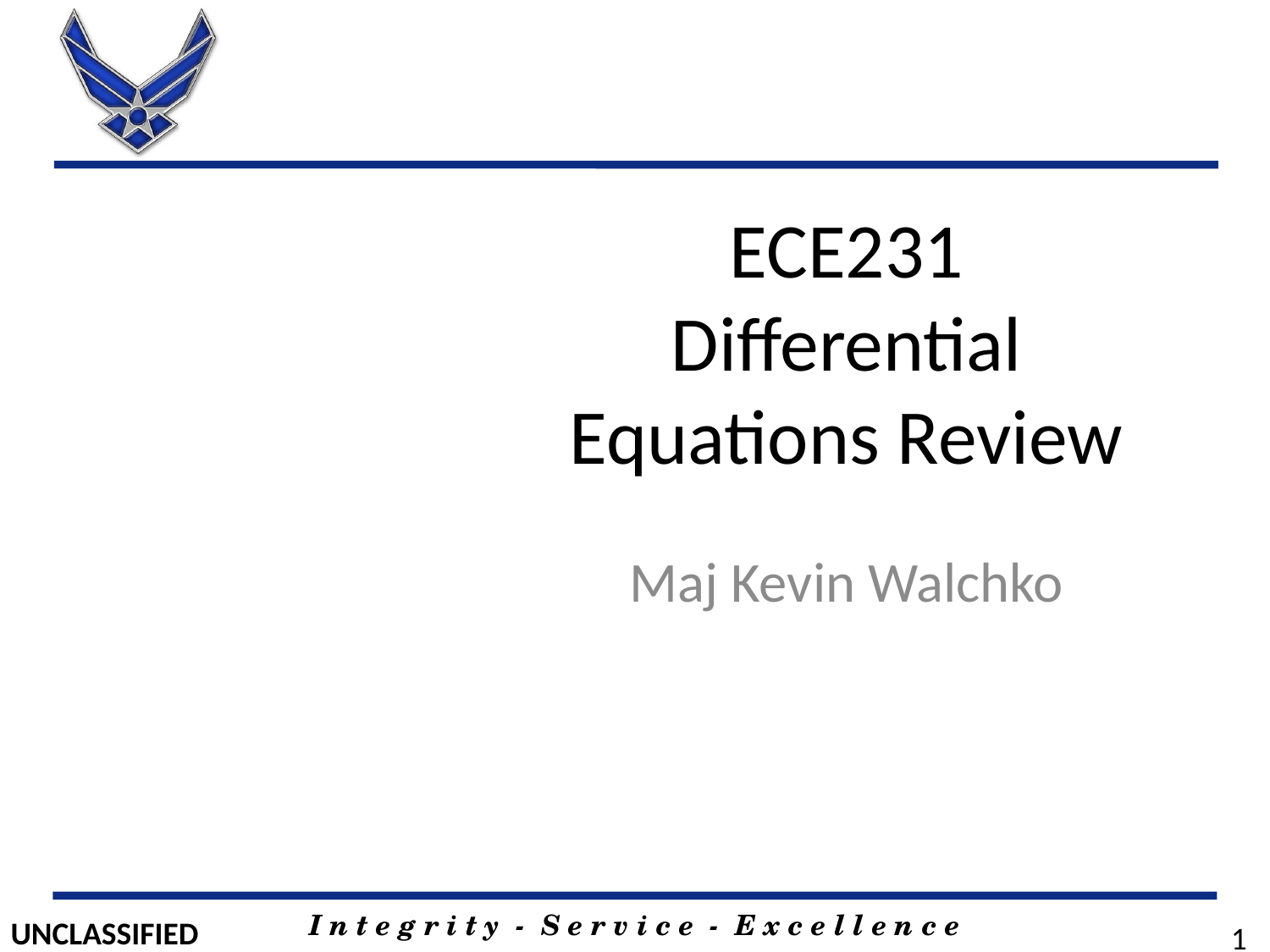

# ECE231 Differential Equations Review
Maj Kevin Walchko
1